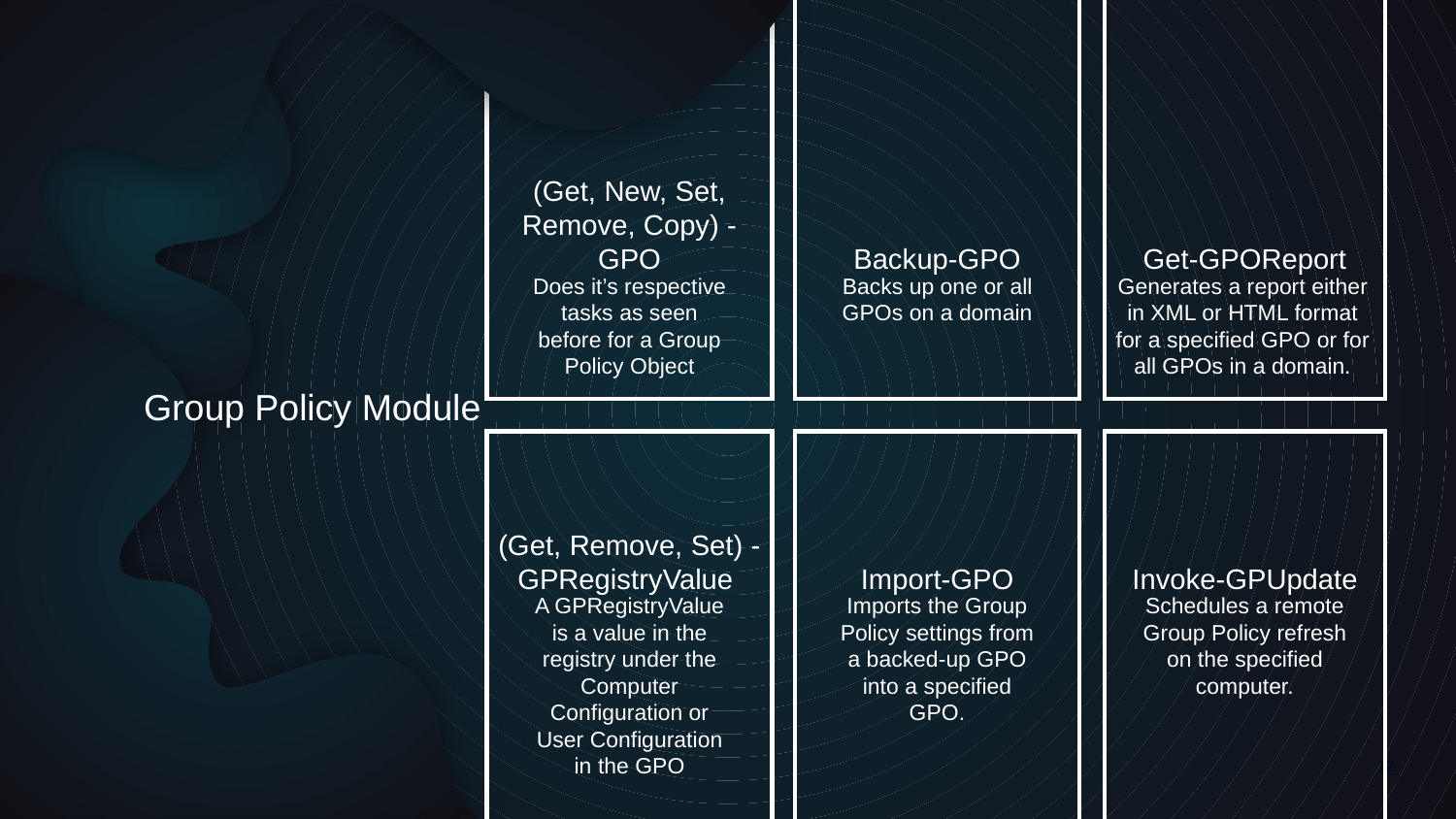

# Group Policy Module
(Get, New, Set, Remove, Copy) -GPO
Backup-GPO
Get-GPOReport
Does it’s respective tasks as seen before for a Group Policy Object
Backs up one or all GPOs on a domain
Generates a report either in XML or HTML format for a specified GPO or for all GPOs in a domain.
(Get, Remove, Set) -GPRegistryValue
Import-GPO
Invoke-GPUpdate
A GPRegistryValue is a value in the registry under the Computer Configuration or User Configuration in the GPO
Imports the Group Policy settings from a backed-up GPO into a specified GPO.
Schedules a remote Group Policy refresh on the specified computer.